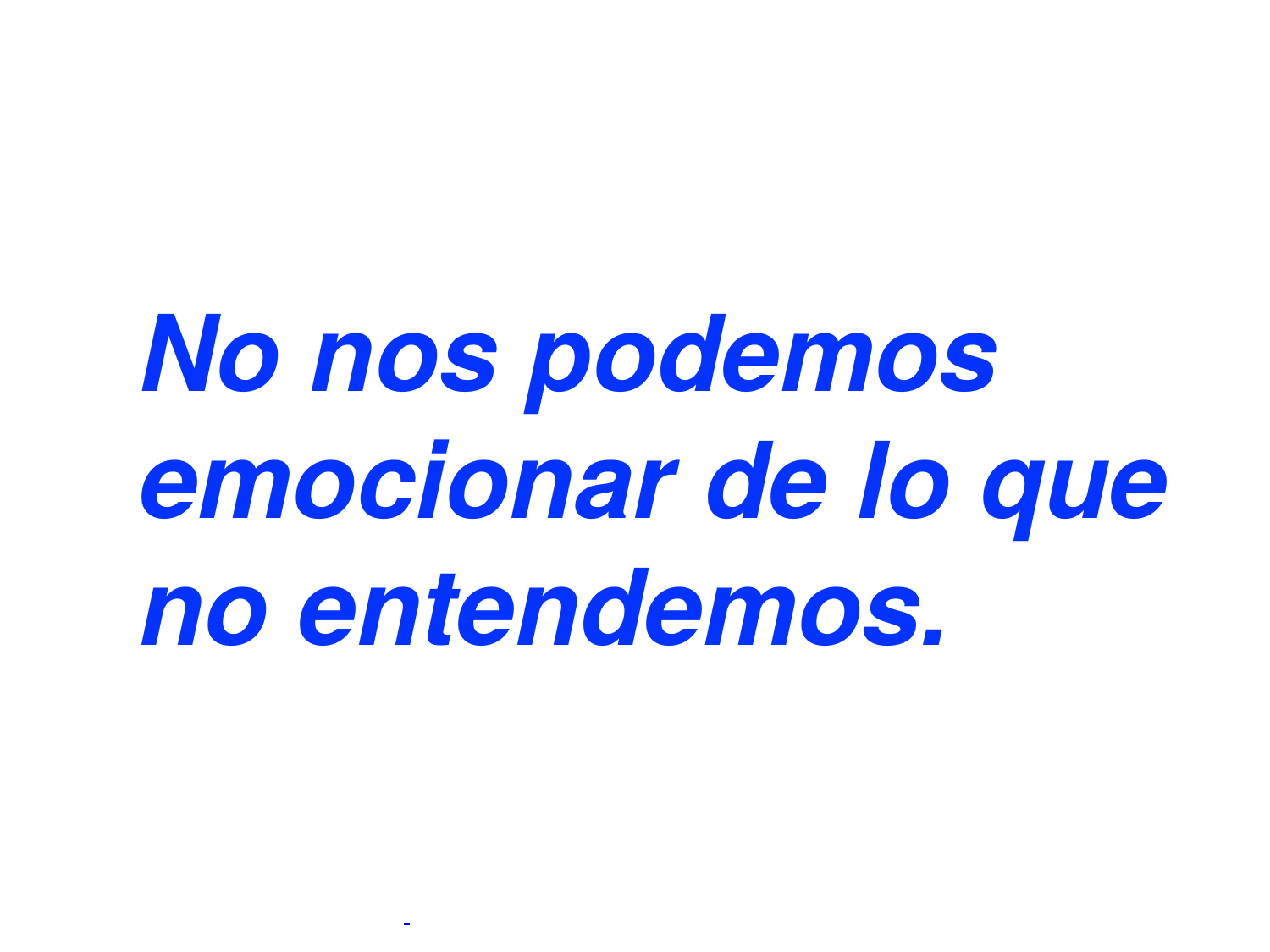

No nos podemos emocionar de lo que no entendemos.